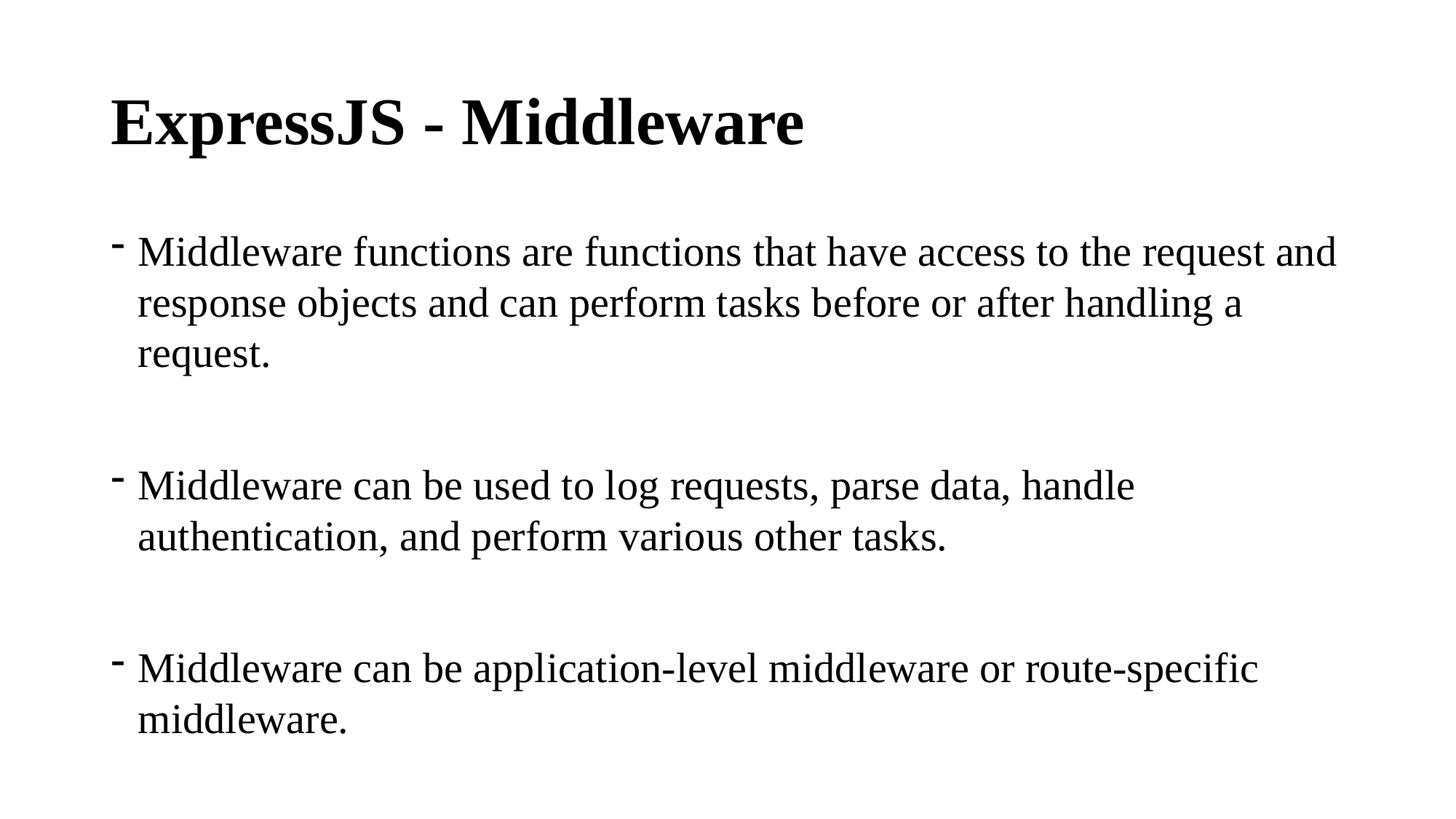

# ExpressJS - Middleware
Middleware functions are functions that have access to the request and response objects and can perform tasks before or after handling a request.

Middleware can be used to log requests, parse data, handle authentication, and perform various other tasks.

Middleware can be application-level middleware or route-specific middleware.